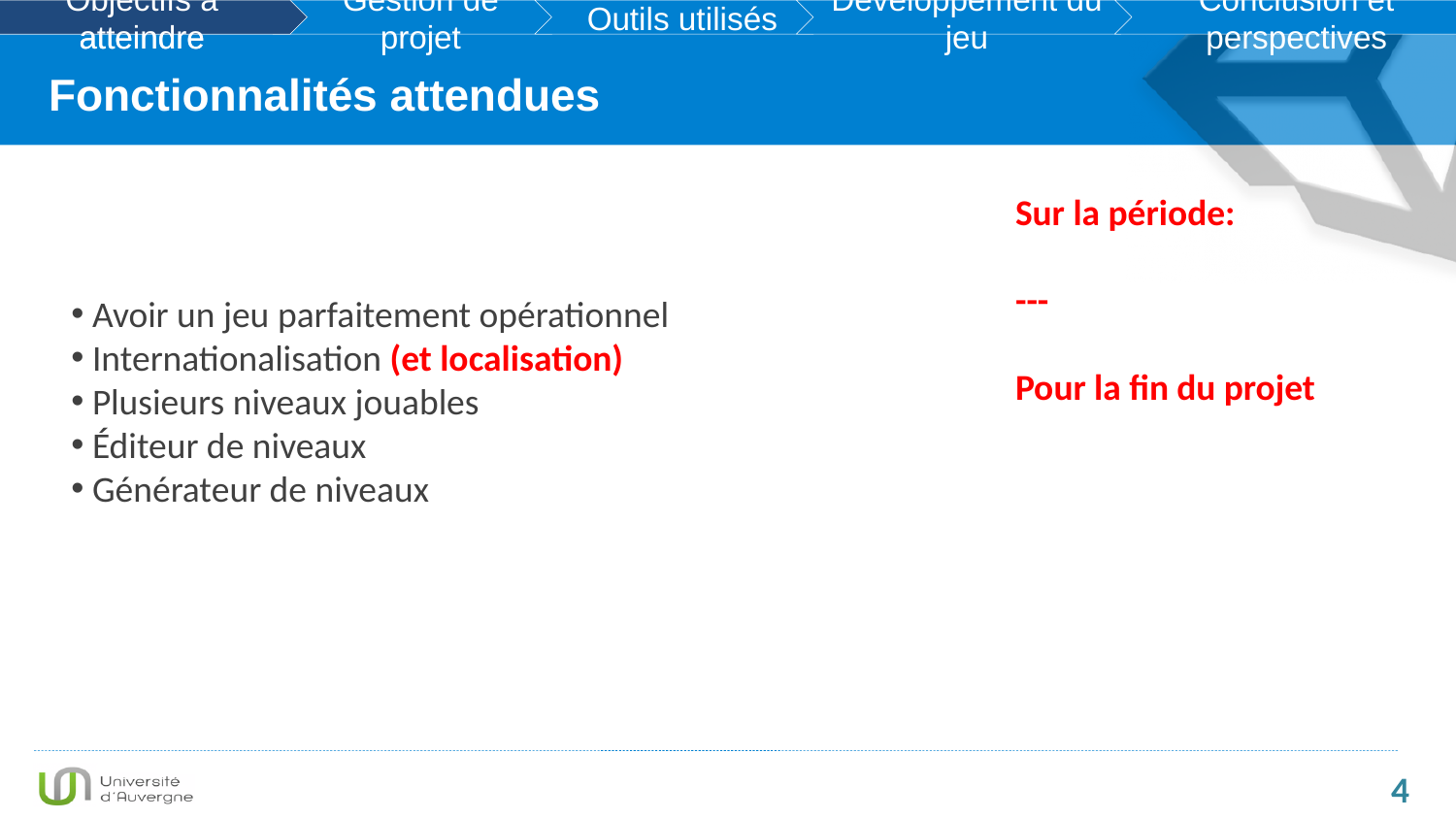

Objectifs à atteindre
Fonctionnalités attendues
Sur la période:

---

Pour la fin du projet
 Avoir un jeu parfaitement opérationnel
 Internationalisation (et localisation)
 Plusieurs niveaux jouables
 Éditeur de niveaux
 Générateur de niveaux